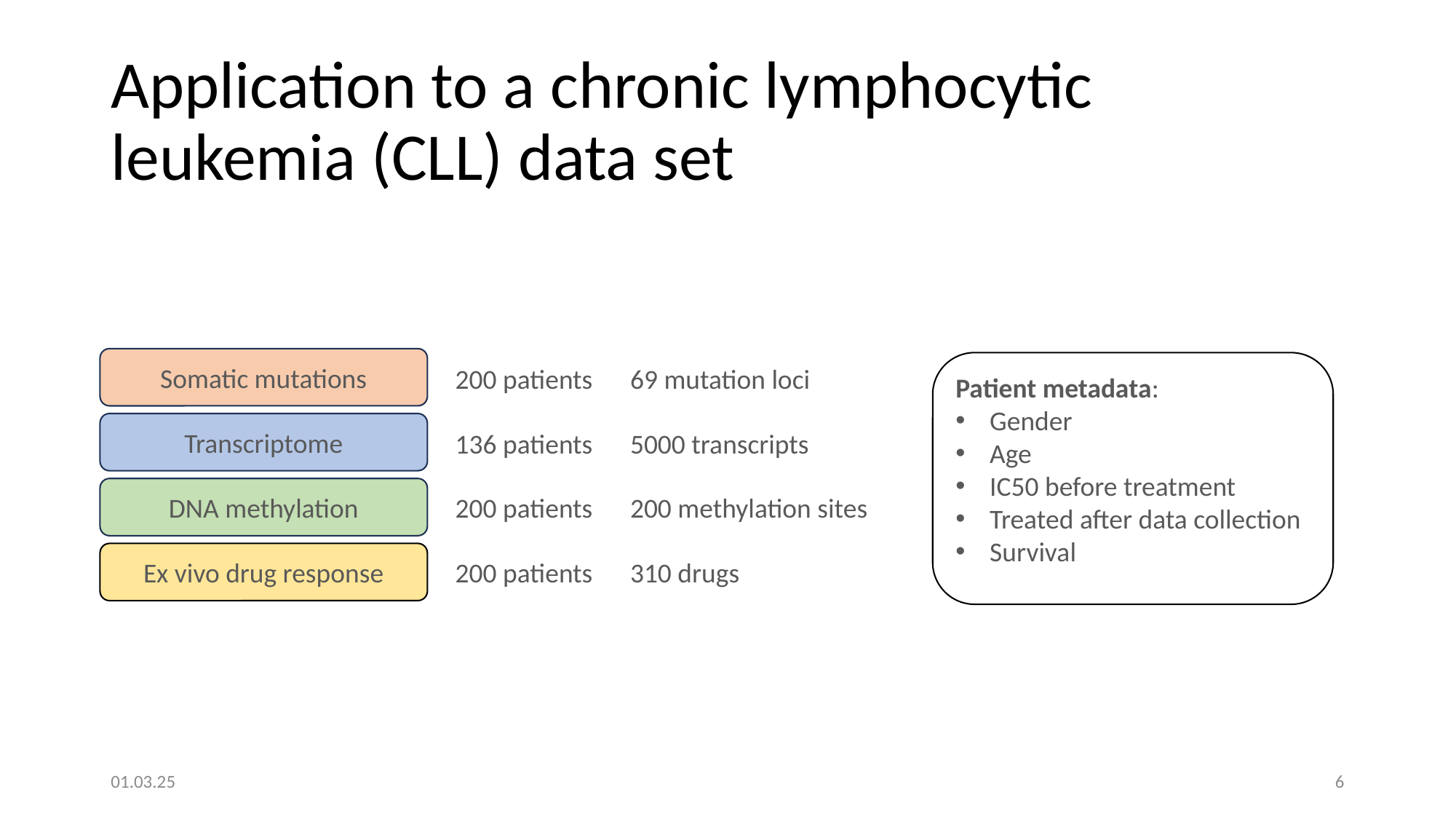

# Application to a chronic lymphocytic leukemia (CLL) data set
Somatic mutations
Transcriptome
DNA methylation
Ex vivo drug response
200 patients
69 mutation loci
Patient metadata:
Gender
Age
IC50 before treatment
Treated after data collection
Survival
136 patients
5000 transcripts
200 patients
200 methylation sites
200 patients
310 drugs
01.03.25
6